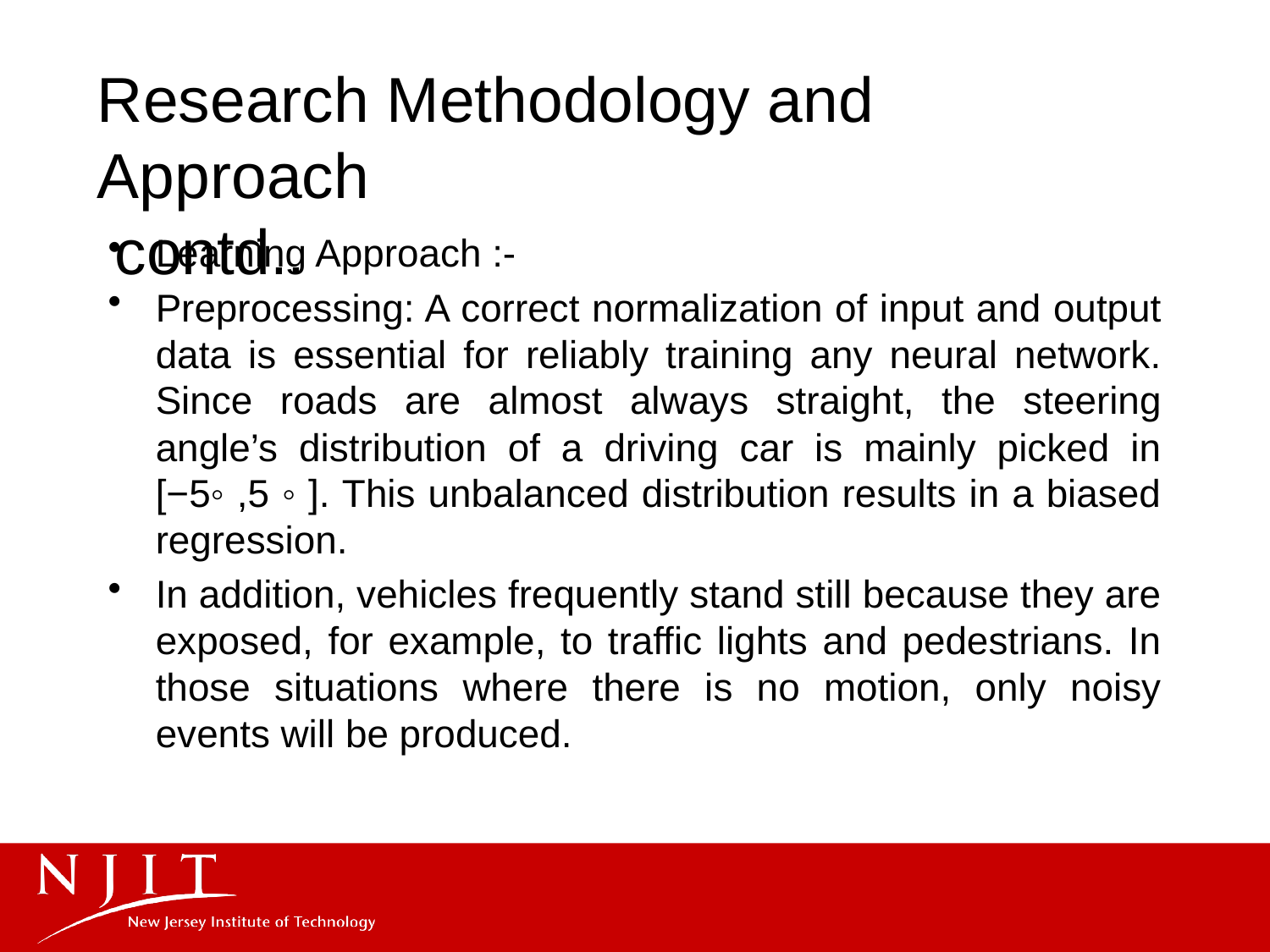

# Research Methodology and Approach contd..
Learning Approach :-
Preprocessing: A correct normalization of input and output data is essential for reliably training any neural network. Since roads are almost always straight, the steering angle’s distribution of a driving car is mainly picked in [−5◦ ,5 ◦ ]. This unbalanced distribution results in a biased regression.
In addition, vehicles frequently stand still because they are exposed, for example, to traffic lights and pedestrians. In those situations where there is no motion, only noisy events will be produced.